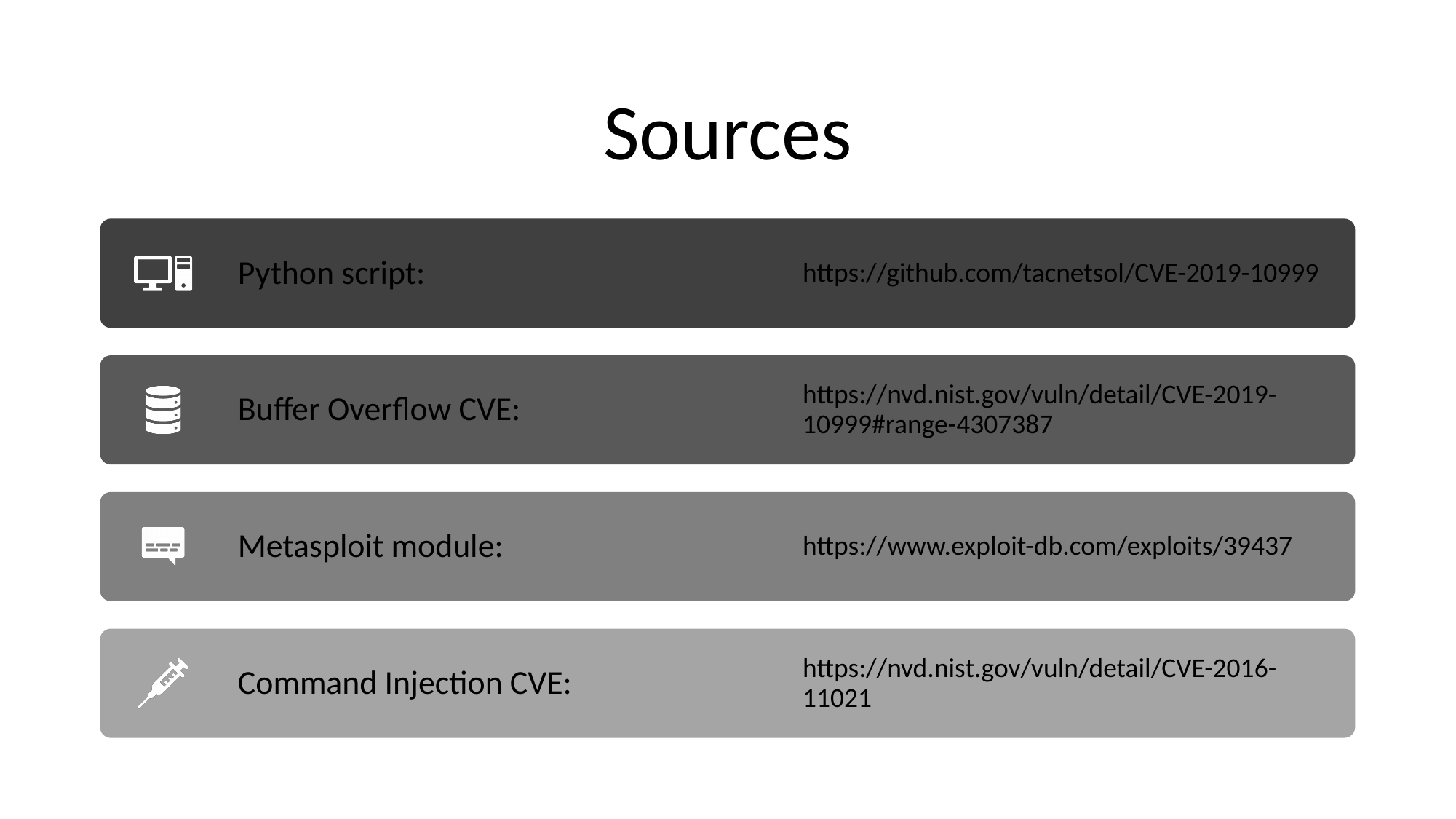

# Sources
Python script:
https://github.com/tacnetsol/CVE-2019-10999
Buffer Overflow CVE:
https://nvd.nist.gov/vuln/detail/CVE-2019-10999#range-4307387
Metasploit module:
https://www.exploit-db.com/exploits/39437
Command Injection CVE:
https://nvd.nist.gov/vuln/detail/CVE-2016-11021